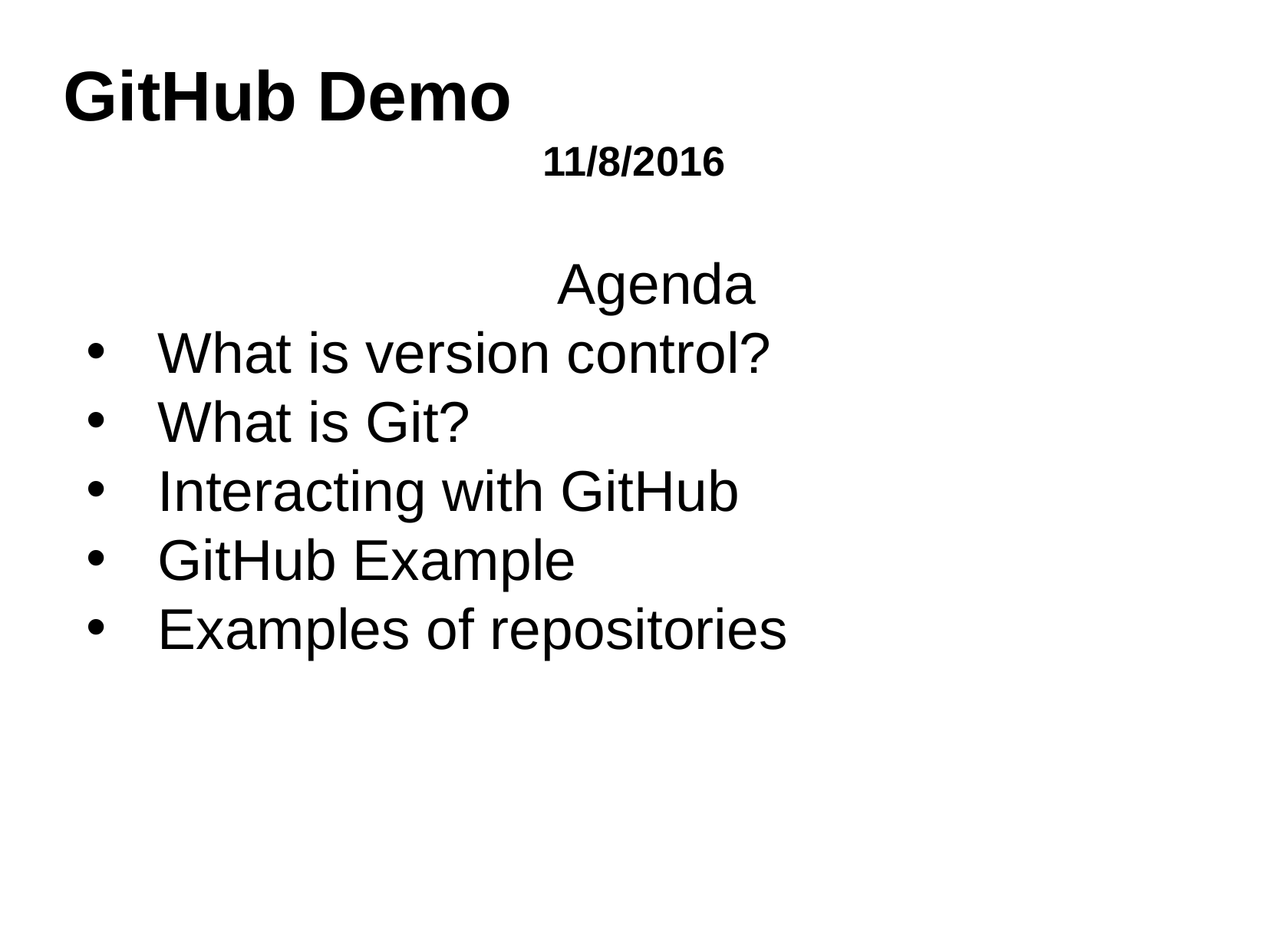

GitHub Demo
11/8/2016
Agenda
What is version control?
What is Git?
Interacting with GitHub
GitHub Example
Examples of repositories